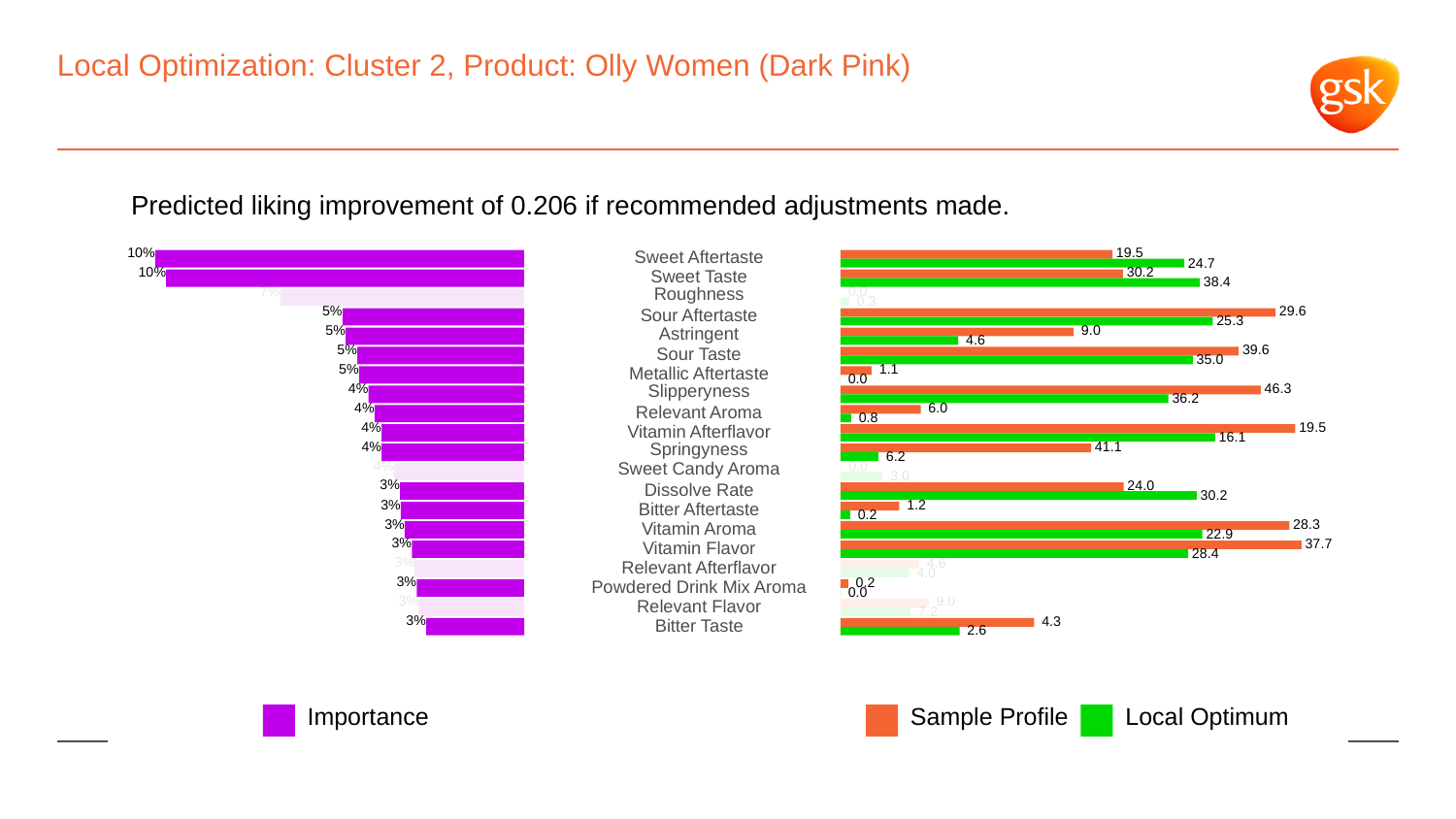

# Local Optimization: Cluster 2, Product: Olly Women (Dark Pink)

Predicted liking improvement of 0.206 if recommended adjustments made.

10%
 19.5

Sweet Aftertaste
 24.7

10%
 30.2

Sweet Taste
 38.4

7%
Roughness
  0.0

  0.3

5%
 29.6

Sour Aftertaste
 25.3

5%
Astringent
  9.0

  4.6

5%
 39.6

Sour Taste
 35.0

5%
  1.1

Metallic Aftertaste
  0.0

4%
Slipperyness
 46.3

 36.2

4%
  6.0

Relevant Aroma
  0.8

4%
 19.5

Vitamin Afterflavor
 16.1

4%
Springyness
 41.1

  6.2

4%
Sweet Candy Aroma
  0.0

  3.0

3%
 24.0

Dissolve Rate
 30.2

3%
  1.2

Bitter Aftertaste
  0.2

3%
 28.3

Vitamin Aroma
 22.9

3%
 37.7

Vitamin Flavor
 28.4

3%
  4.6

Relevant Afterflavor
  4.0

3%
  0.2

Powdered Drink Mix Aroma
  0.0

3%
  9.0

Relevant Flavor
  7.2

3%
  4.3

Bitter Taste
  2.6

Local Optimum
Sample Profile
Importance